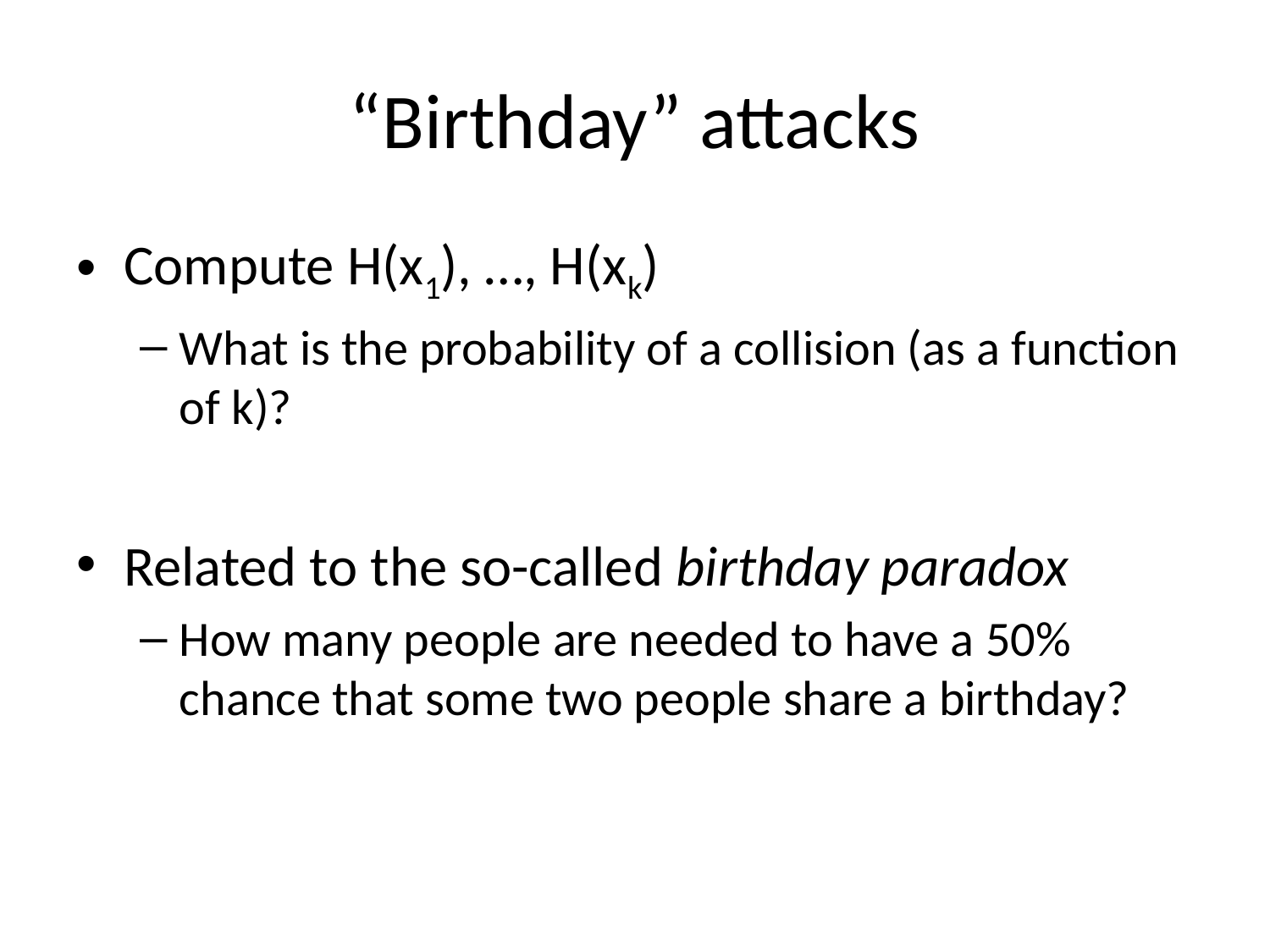

# “Birthday” attacks
Compute H(x1), …, H(xk)
What is the probability of a collision (as a function of k)?

Related to the so-called birthday paradox
How many people are needed to have a 50% chance that some two people share a birthday?